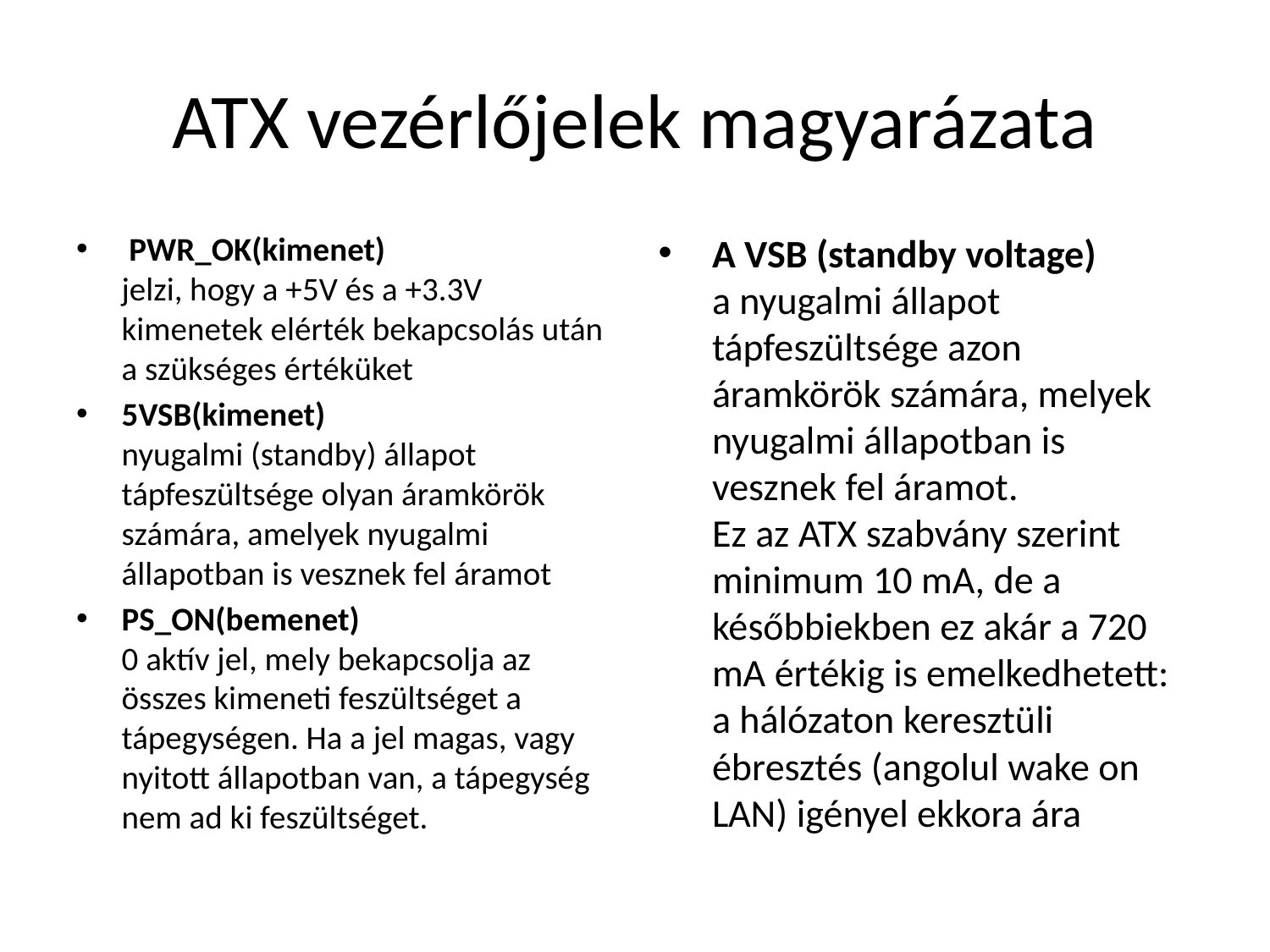

# ATX vezérlőjelek magyarázata
 PWR_OK(kimenet)
jelzi, hogy a +5V és a +3.3V kimenetek elérték bekapcsolás után a szükséges értéküket
5VSB(kimenet)
nyugalmi (standby) állapot tápfeszültsége olyan áramkörök számára, amelyek nyugalmi állapotban is vesznek fel áramot
PS_ON(bemenet)
0 aktív jel, mely bekapcsolja az összes kimeneti feszültséget a tápegységen. Ha a jel magas, vagy nyitott állapotban van, a tápegység nem ad ki feszültséget.

A VSB (standby voltage)
a nyugalmi állapot tápfeszültsége azon áramkörök számára, melyek nyugalmi állapotban is vesznek fel áramot.
Ez az ATX szabvány szerint minimum 10 mA, de a későbbiekben ez akár a 720 mA értékig is emelkedhetett: a hálózaton keresztüli ébresztés (angolul wake on LAN) igényel ekkora ára